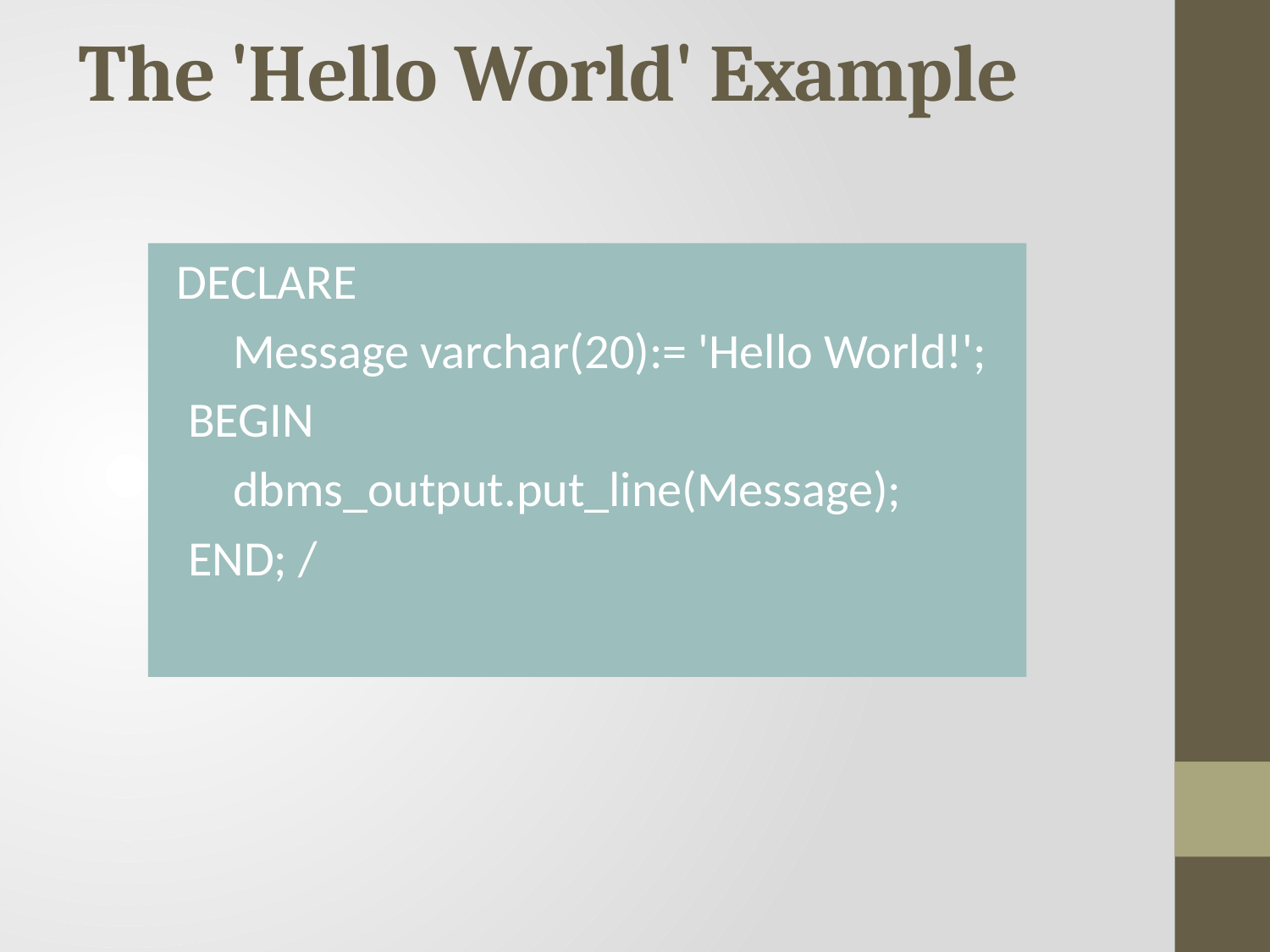

# The 'Hello World' Example
DECLARE
     Message varchar(20):= 'Hello World!';
 BEGIN
     dbms_output.put_line(Message);
 END; /